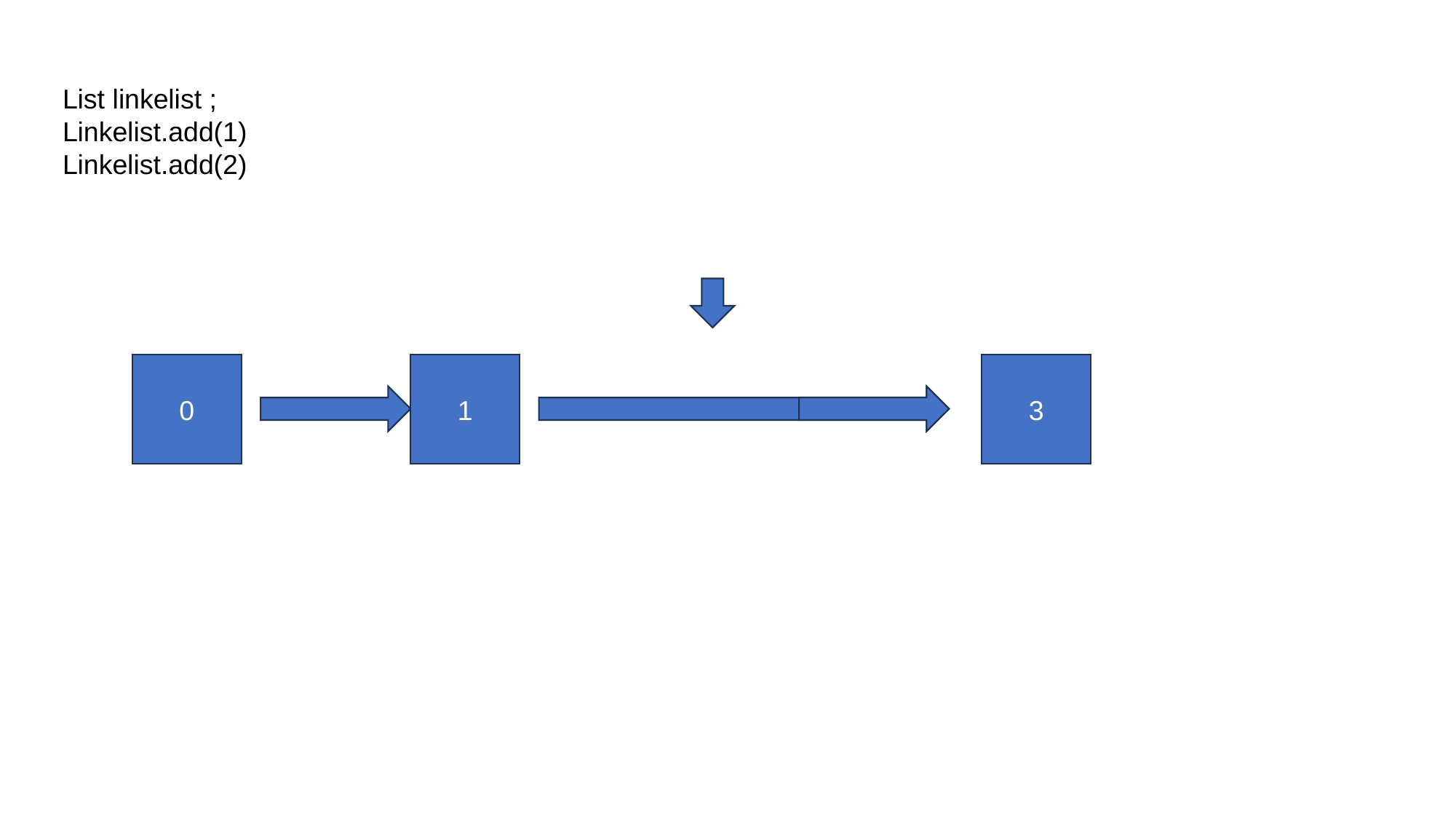

List linkelist ;
Linkelist.add(1)
Linkelist.add(2)

0
1
3